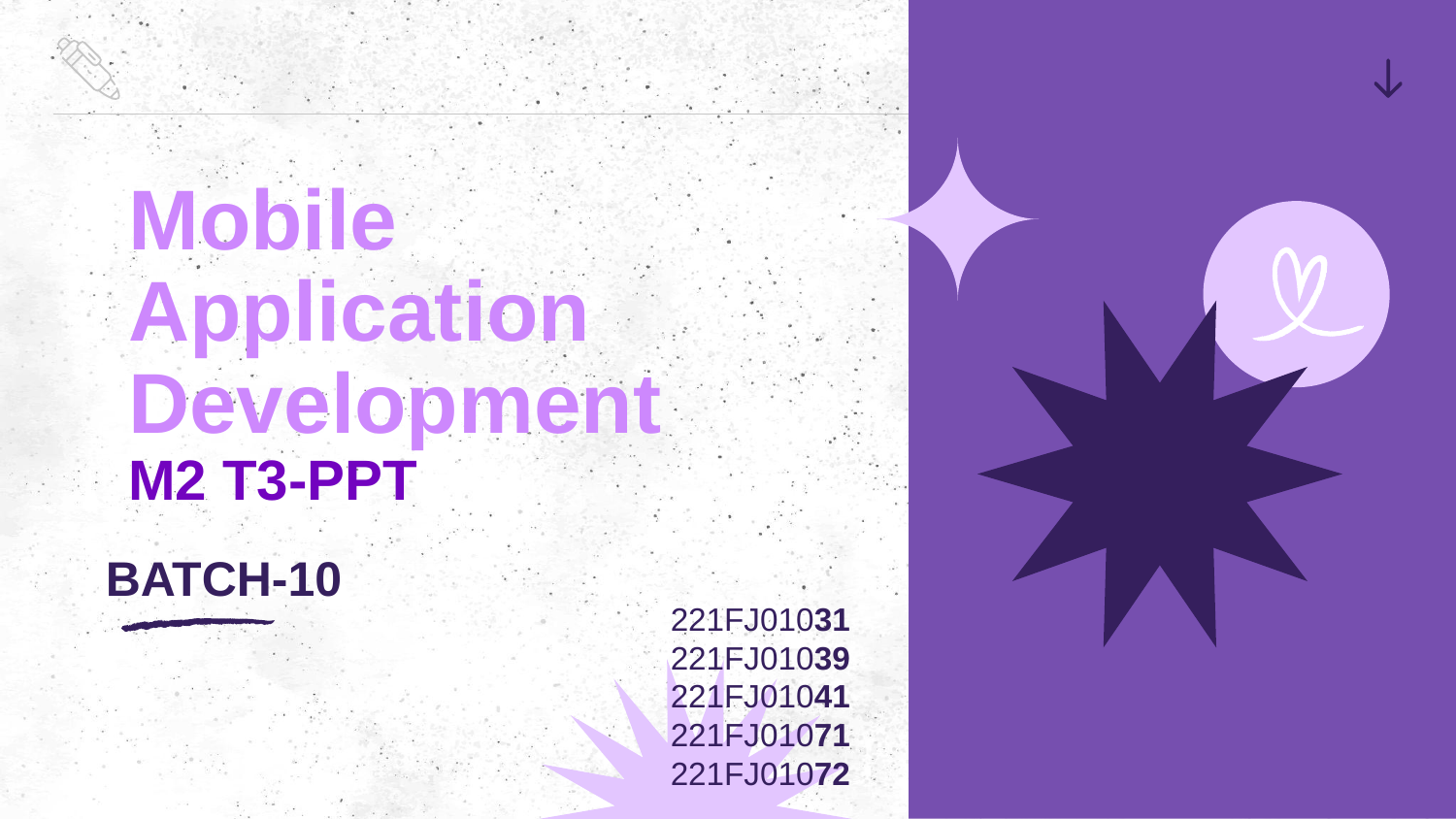

# Mobile Application Development M2 T3-PPT

BATCH-10
221FJ01031
  221FJ01039
221FJ01041
221FJ01071
221FJ01072